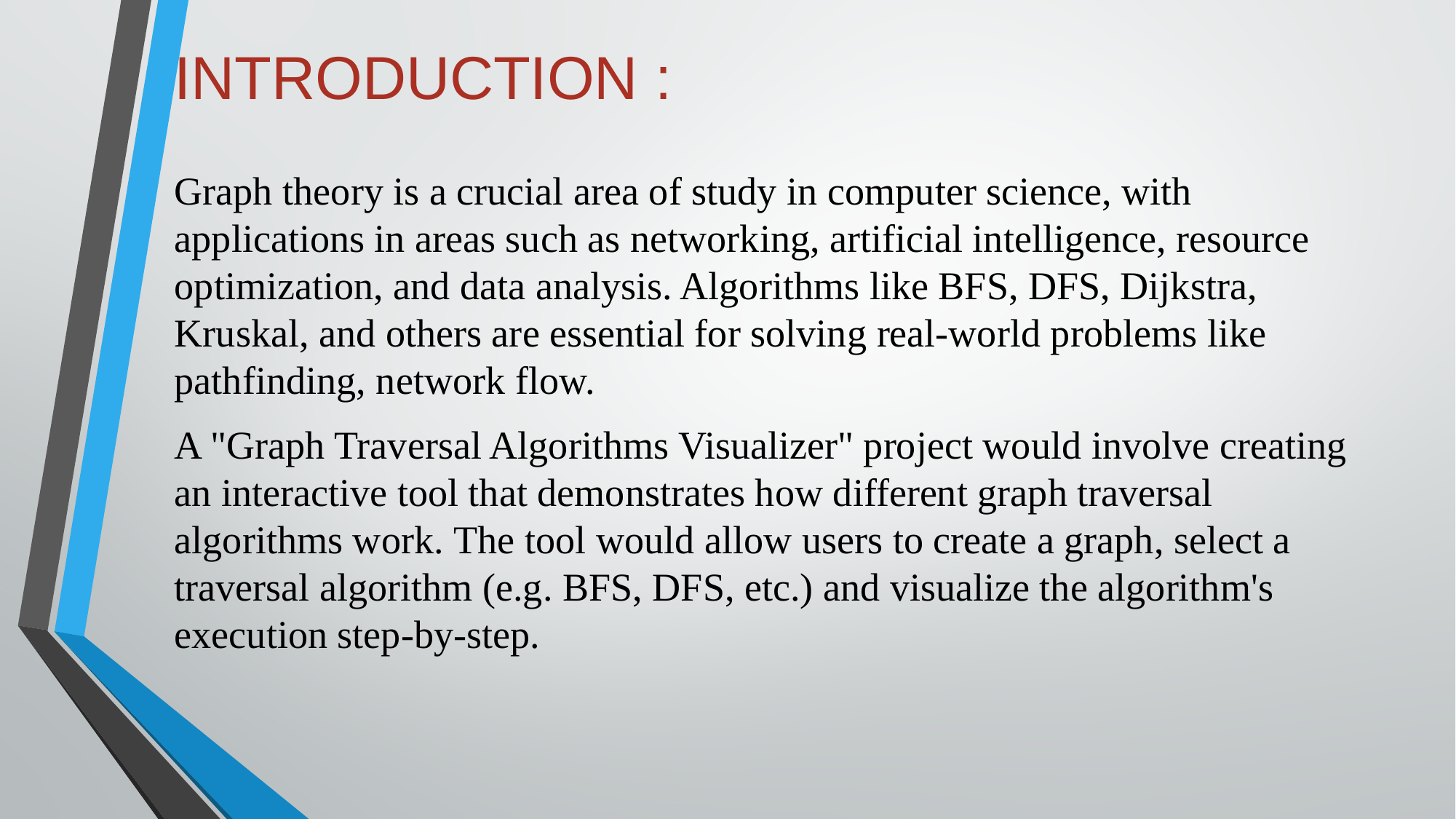

# INTRODUCTION :
Graph theory is a crucial area of study in computer science, with applications in areas such as networking, artificial intelligence, resource optimization, and data analysis. Algorithms like BFS, DFS, Dijkstra, Kruskal, and others are essential for solving real-world problems like pathfinding, network flow.
A "Graph Traversal Algorithms Visualizer" project would involve creating an interactive tool that demonstrates how different graph traversal algorithms work. The tool would allow users to create a graph, select a traversal algorithm (e.g. BFS, DFS, etc.) and visualize the algorithm's execution step-by-step.